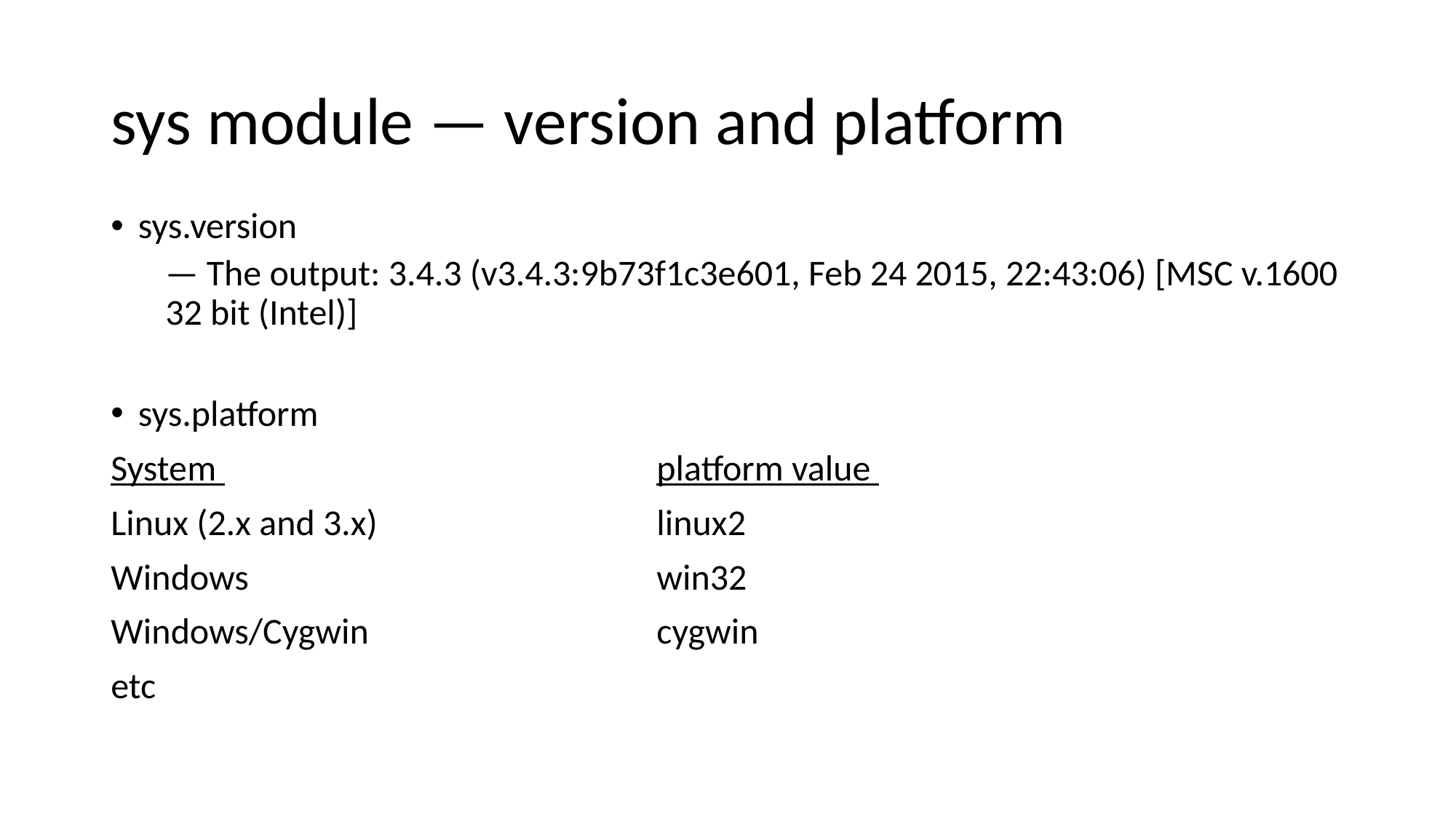

# sys module — version and platform
sys.version
— The output: 3.4.3 (v3.4.3:9b73f1c3e601, Feb 24 2015, 22:43:06) [MSC v.1600 32 bit (Intel)]

sys.platform
System 				platform value
Linux (2.x and 3.x) 			linux2
Windows 				win32
Windows/Cygwin 			cygwin
etc